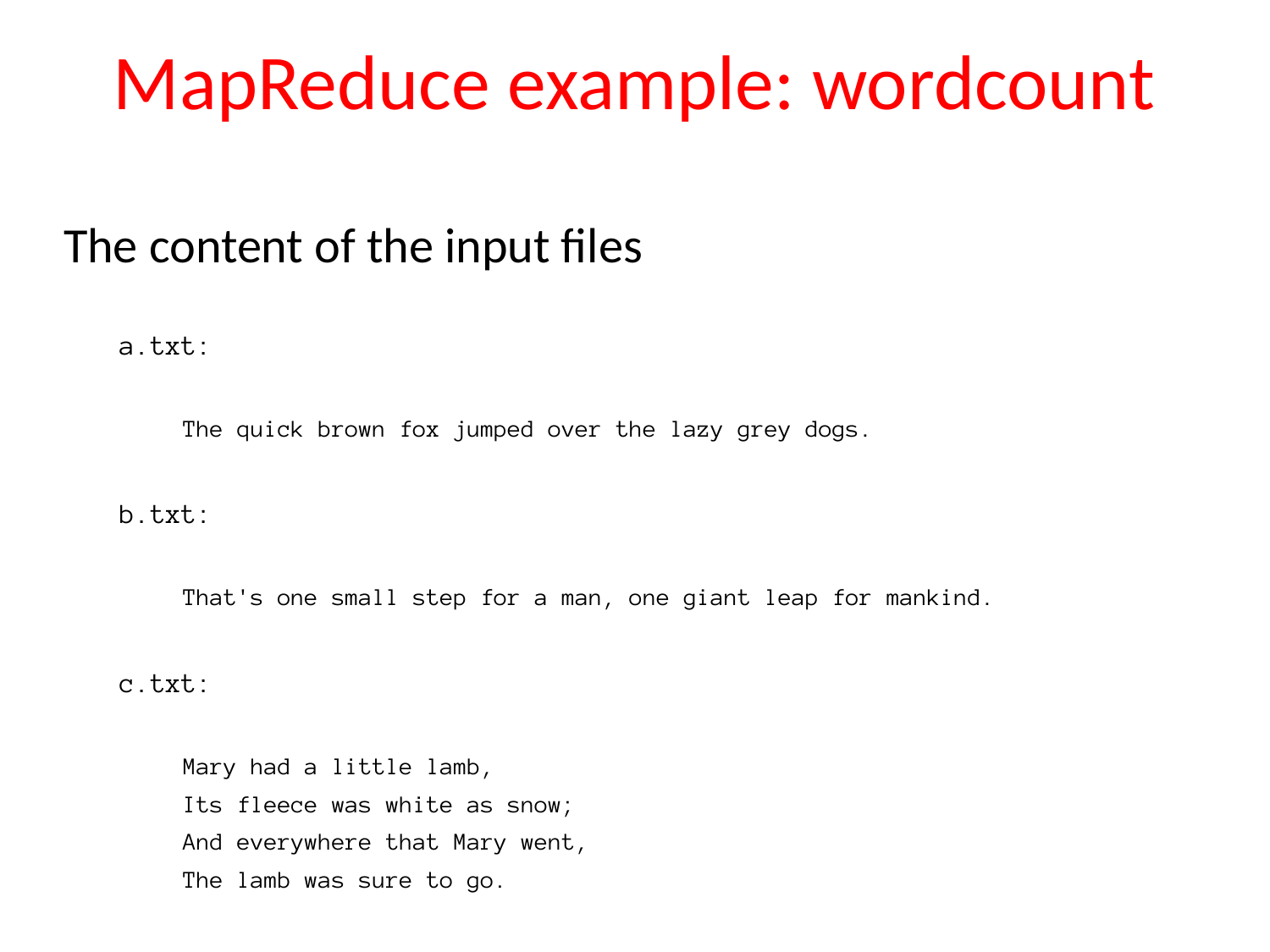

# MapReduce example: wordcount
The content of the input files

a.txt:

The quick brown fox jumped over the lazy grey dogs.

b.txt:

That's one small step for a man, one giant leap for mankind.

c.txt:

Mary had a little lamb,
Its fleece was white as snow;
And everywhere that Mary went,
The lamb was sure to go.